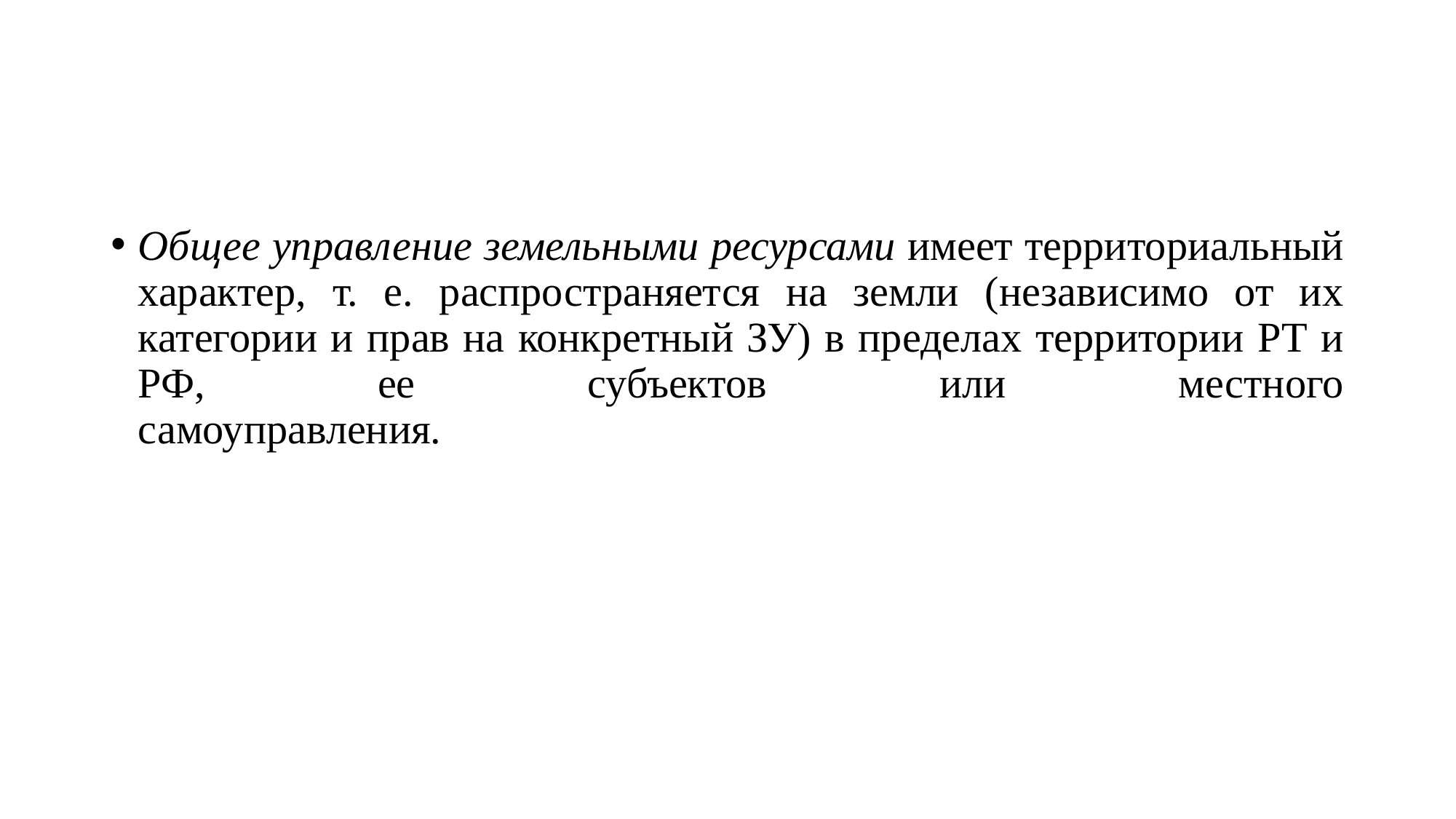

#
Общее управление земельными ресурсами имеет территориальный характер, т. е. распространяется на земли (независимо от их категории и прав на конкретный ЗУ) в пределах территории РТ и РФ, ее субъектов или местного
самоуправления.